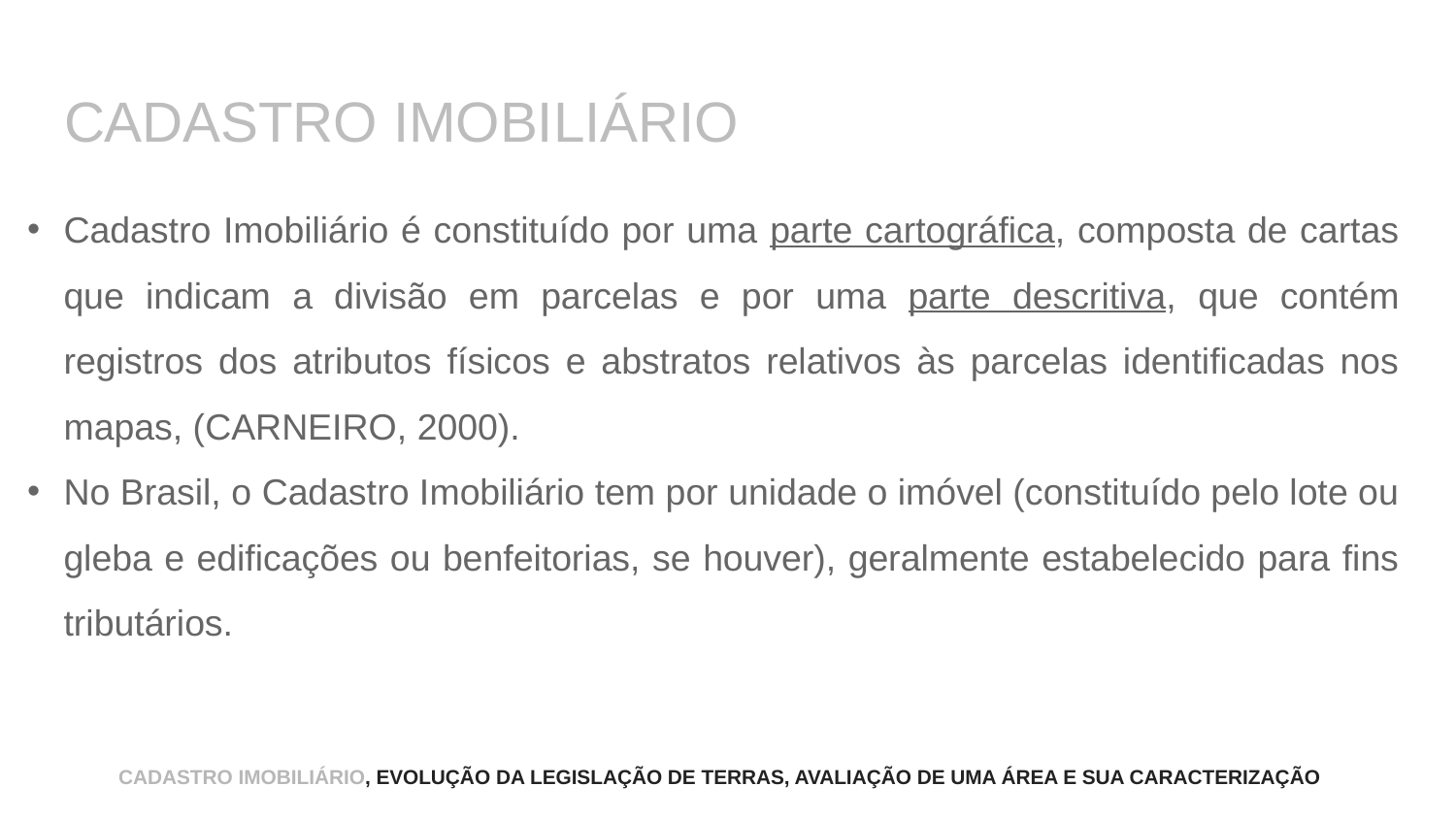

# CADASTRO IMOBILIÁRIO
Cadastro Imobiliário é constituído por uma parte cartográfica, composta de cartas que indicam a divisão em parcelas e por uma parte descritiva, que contém registros dos atributos físicos e abstratos relativos às parcelas identificadas nos mapas, (CARNEIRO, 2000).
No Brasil, o Cadastro Imobiliário tem por unidade o imóvel (constituído pelo lote ou gleba e edificações ou benfeitorias, se houver), geralmente estabelecido para fins tributários.

CADASTRO IMOBILIÁRIO, EVOLUÇÃO DA LEGISLAÇÃO DE TERRAS, AVALIAÇÃO DE UMA ÁREA E SUA CARACTERIZAÇÃO